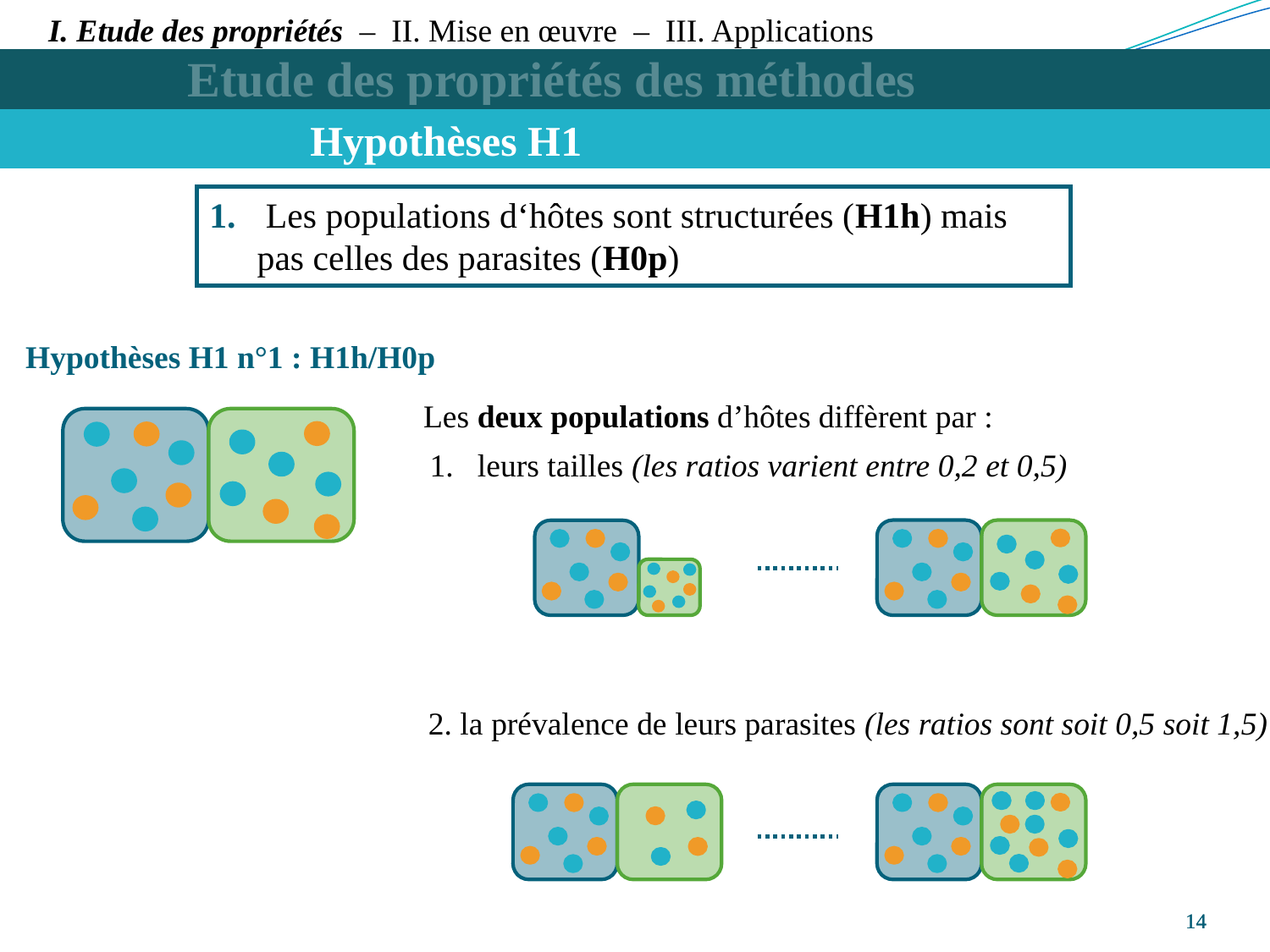

I. Etude des propriétés  –  II. Mise en œuvre  –  III. Applications

Etude des propriétés des méthodes
Hypothèses H1

 Les populations d‘hôtes sont structurées (H1h) mais pas celles des parasites (H0p)
Hypothèses H1 n°1 : H1h/H0p

Les deux populations d’hôtes diffèrent par :
leurs tailles (les ratios varient entre 0,2 et 0,5)

2. la prévalence de leurs parasites (les ratios sont soit 0,5 soit 1,5)

14
14